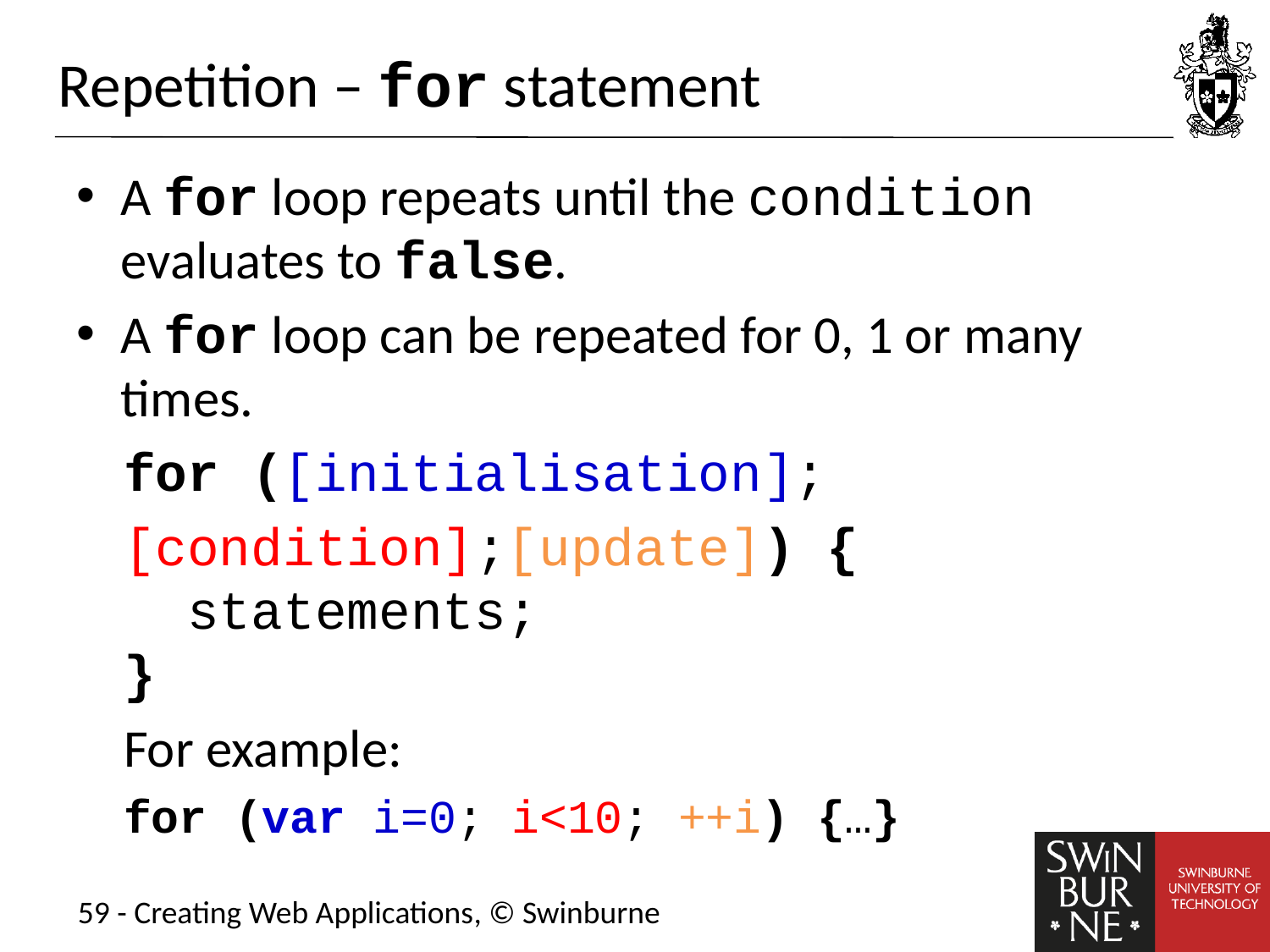

# Repetition – for statement
A for loop repeats until the condition evaluates to false.
A for loop can be repeated for 0, 1 or many times.
for ([initialisation];
		[condition];[update]) {
  statements;
}
For example:
for (var i=0; i<10; ++i) {…}